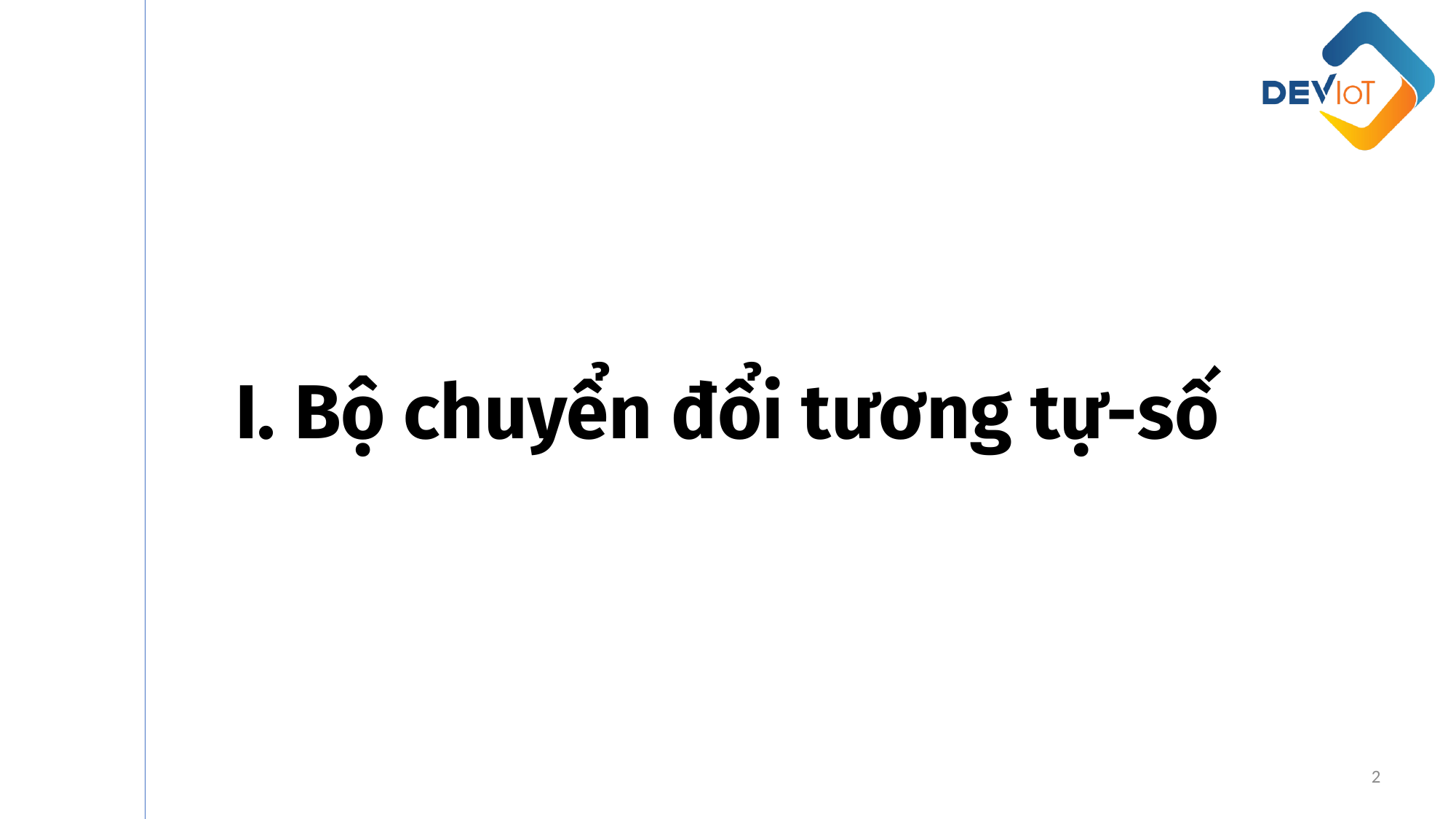

I. Bộ chuyển đổi tương tự-số
2